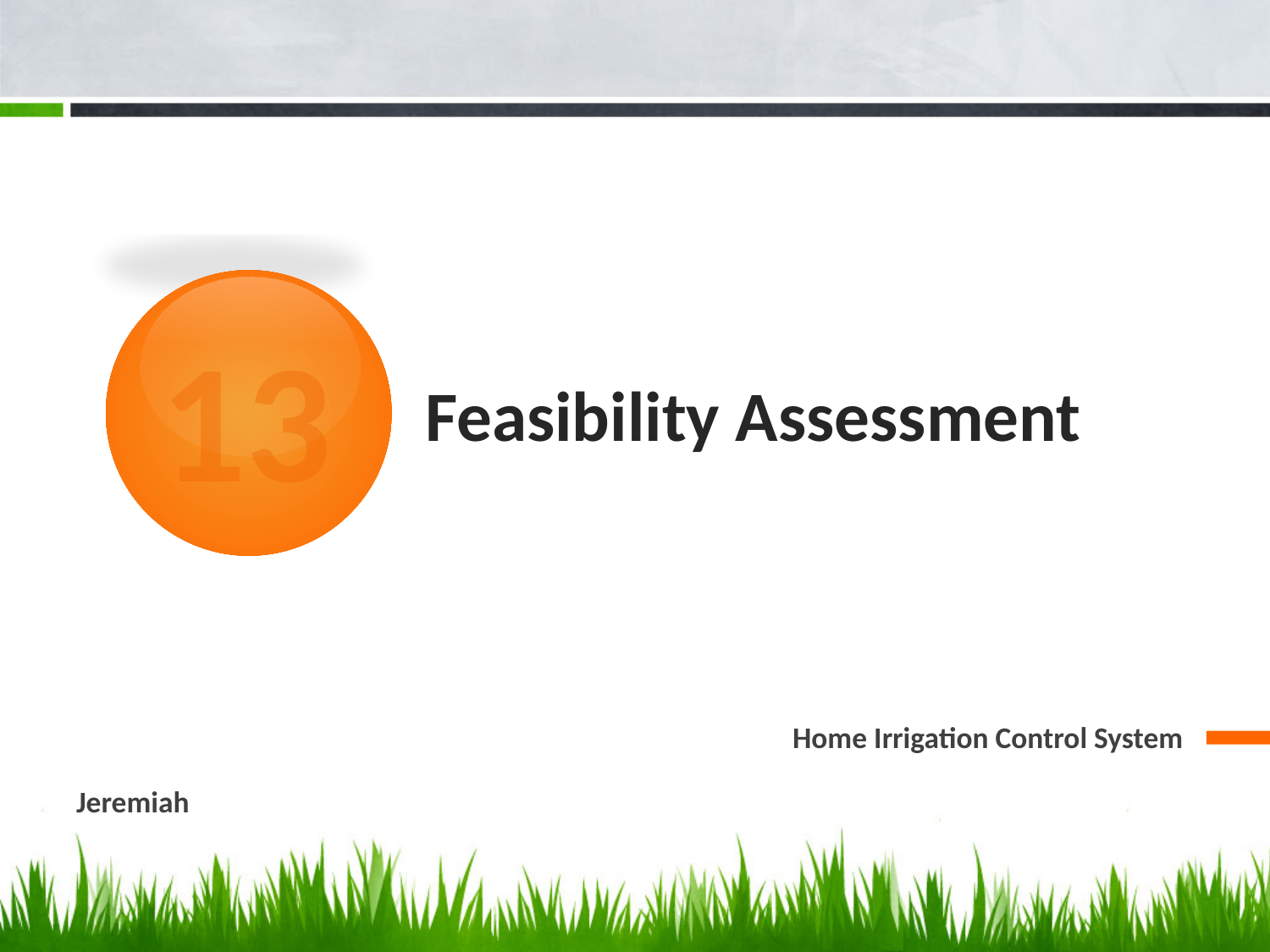

# Feasibility Assessment
13
Home Irrigation Control System
Jeremiah